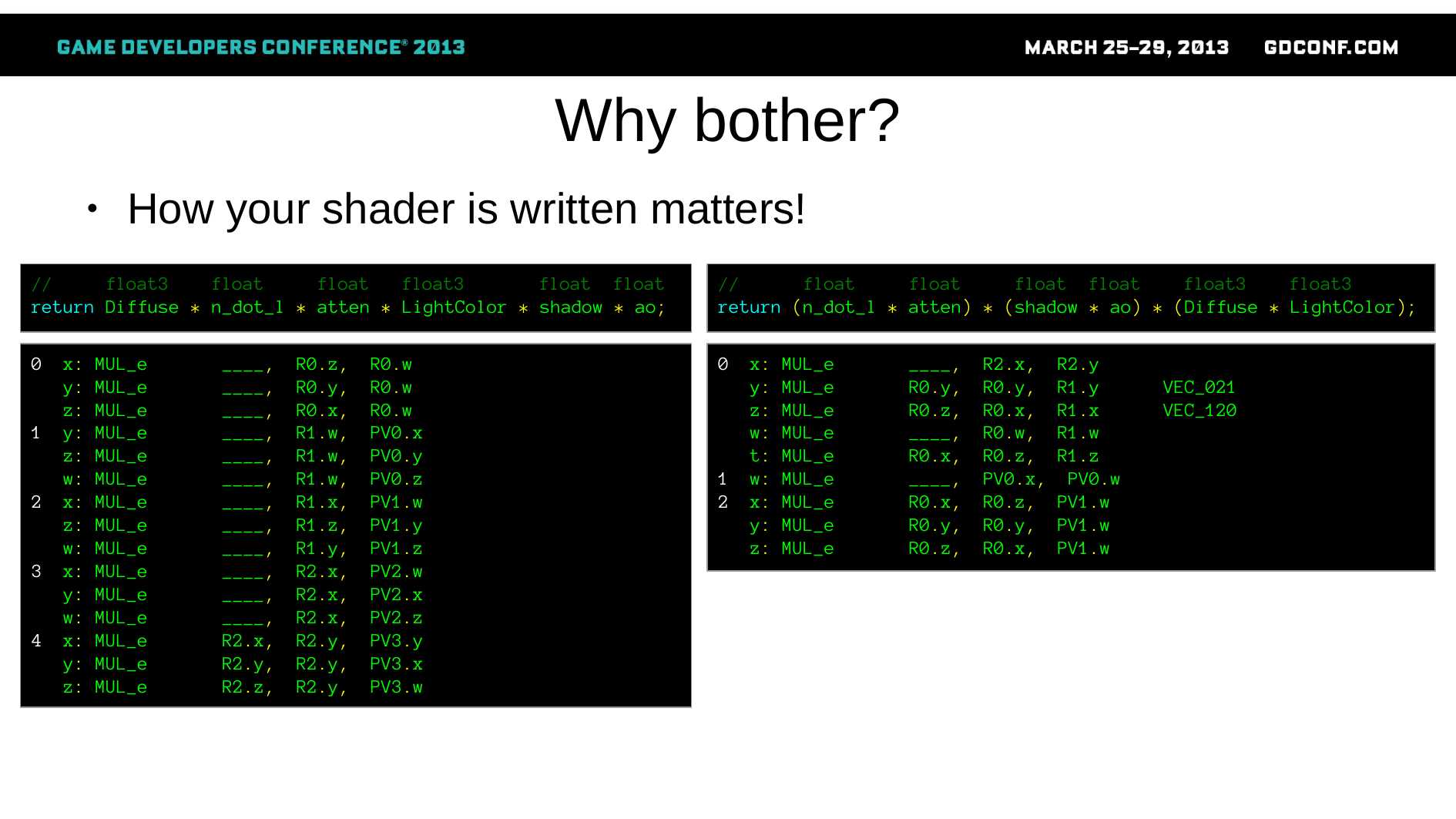

# Why bother?
How your shader is written matters!

//     float3    float     float   float3       float  float
return Diffuse * n_dot_l * atten * LightColor * shadow * ao;
//      float     float     float  float    float3    float3
return (n_dot_l * atten) * (shadow * ao) * (Diffuse * LightColor);
0  x: MUL_e       ____,  R0.z,  R0.w
   y: MUL_e       ____,  R0.y,  R0.w
   z: MUL_e       ____,  R0.x,  R0.w
1  y: MUL_e       ____,  R1.w,  PV0.x
   z: MUL_e       ____,  R1.w,  PV0.y
   w: MUL_e       ____,  R1.w,  PV0.z
2  x: MUL_e       ____,  R1.x,  PV1.w
   z: MUL_e       ____,  R1.z,  PV1.y
   w: MUL_e       ____,  R1.y,  PV1.z
3  x: MUL_e       ____,  R2.x,  PV2.w
   y: MUL_e       ____,  R2.x,  PV2.x
   w: MUL_e       ____,  R2.x,  PV2.z
4  x: MUL_e       R2.x,  R2.y,  PV3.y
   y: MUL_e       R2.y,  R2.y,  PV3.x
   z: MUL_e       R2.z,  R2.y,  PV3.w
0  x: MUL_e       ____,  R2.x,  R2.y
   y: MUL_e       R0.y,  R0.y,  R1.y      VEC_021
   z: MUL_e       R0.z,  R0.x,  R1.x      VEC_120
   w: MUL_e       ____,  R0.w,  R1.w
   t: MUL_e       R0.x,  R0.z,  R1.z
1  w: MUL_e       ____,  PV0.x,  PV0.w
2  x: MUL_e       R0.x,  R0.z,  PV1.w
   y: MUL_e       R0.y,  R0.y,  PV1.w
   z: MUL_e       R0.z,  R0.x,  PV1.w